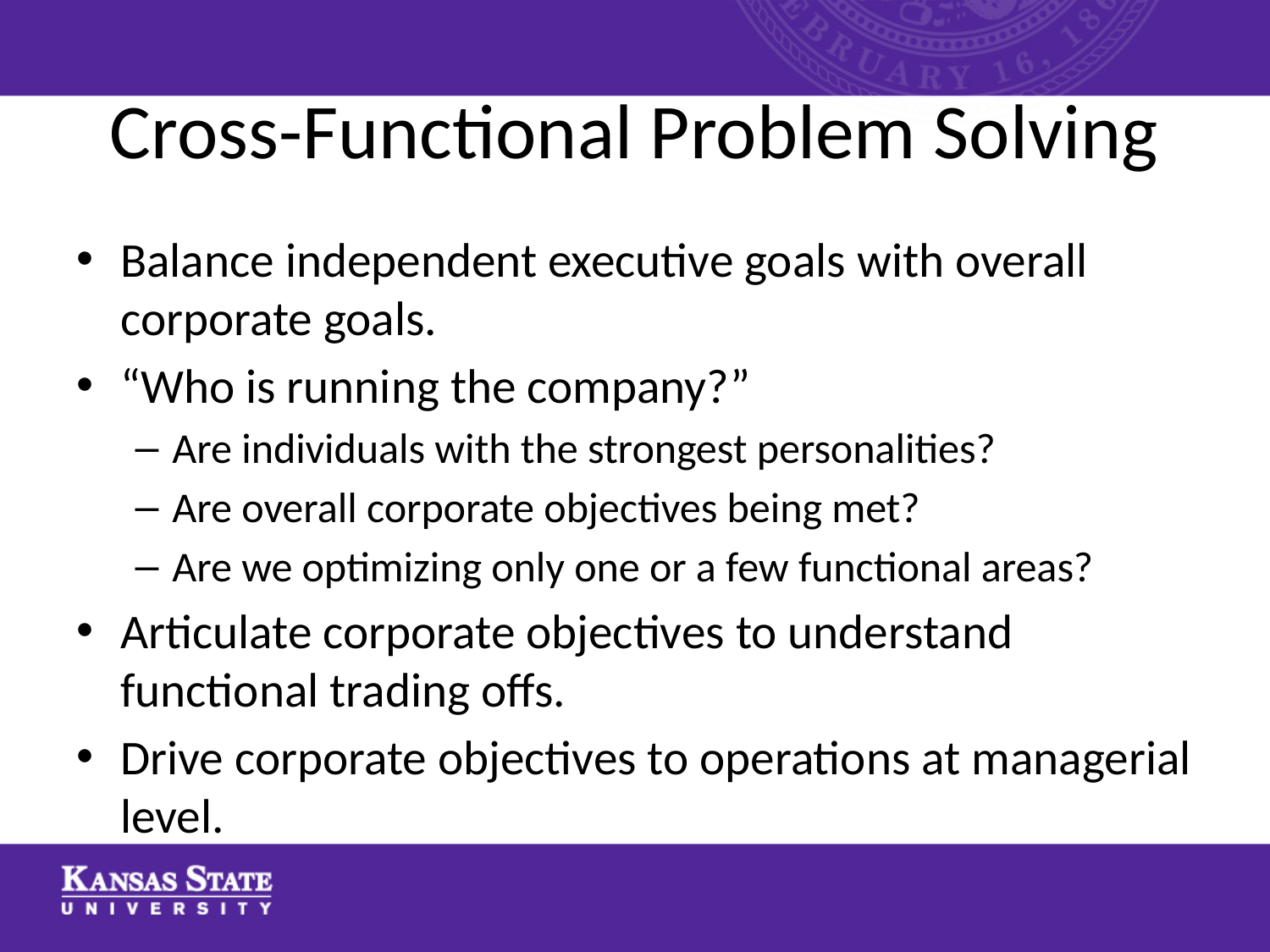

# Cross-Functional Problem Solving
Balance independent executive goals with overall corporate goals.
“Who is running the company?”
Are individuals with the strongest personalities?
Are overall corporate objectives being met?
Are we optimizing only one or a few functional areas?
Articulate corporate objectives to understand functional trading offs.
Drive corporate objectives to operations at managerial level.